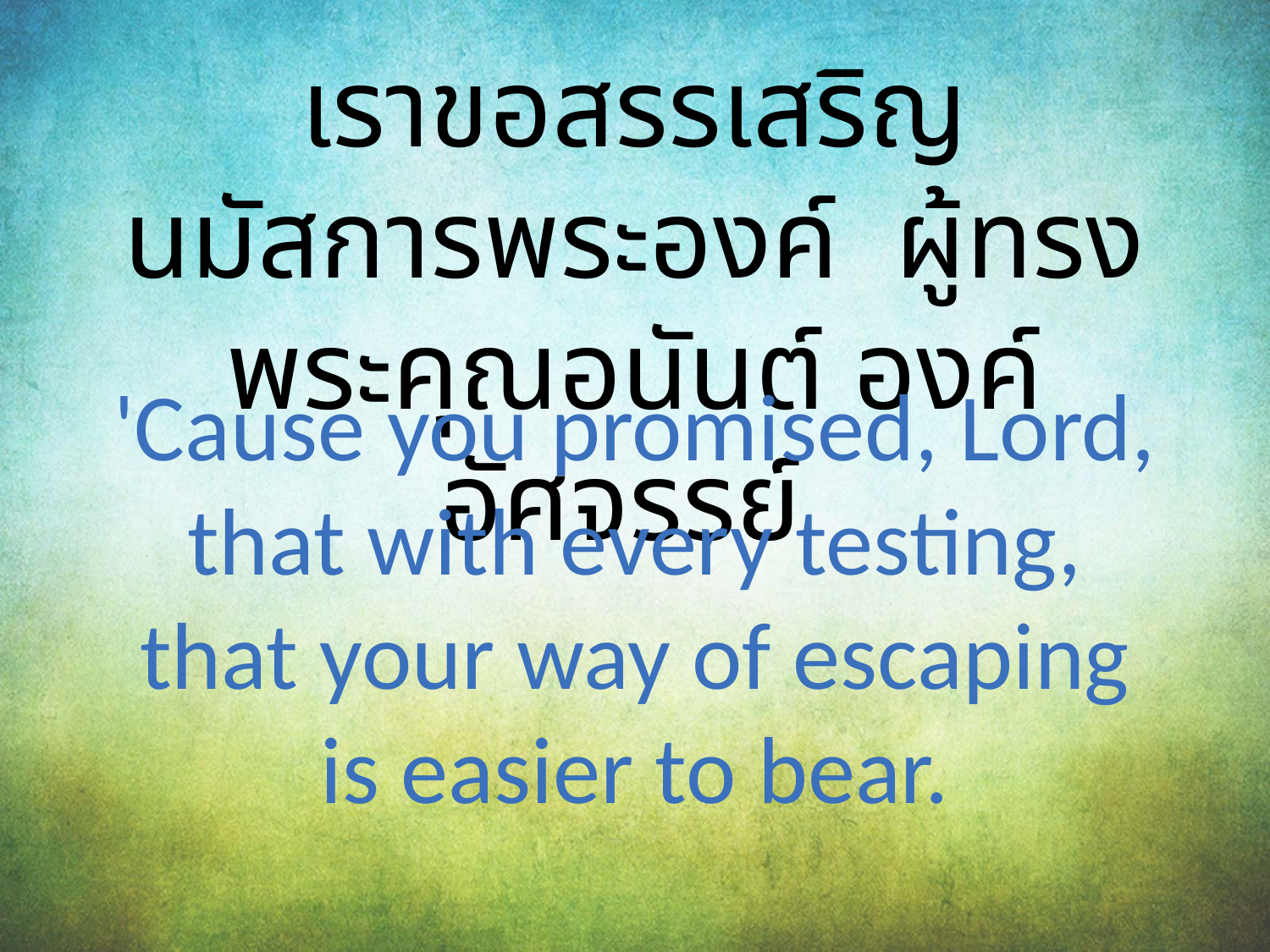

เราขอสรรเสริญ นมัสการพระองค์  ผู้ทรงพระคุณอนันต์ องค์อัศจรรย์
'Cause you promised, Lord, that with every testing, that your way of escaping is easier to bear.